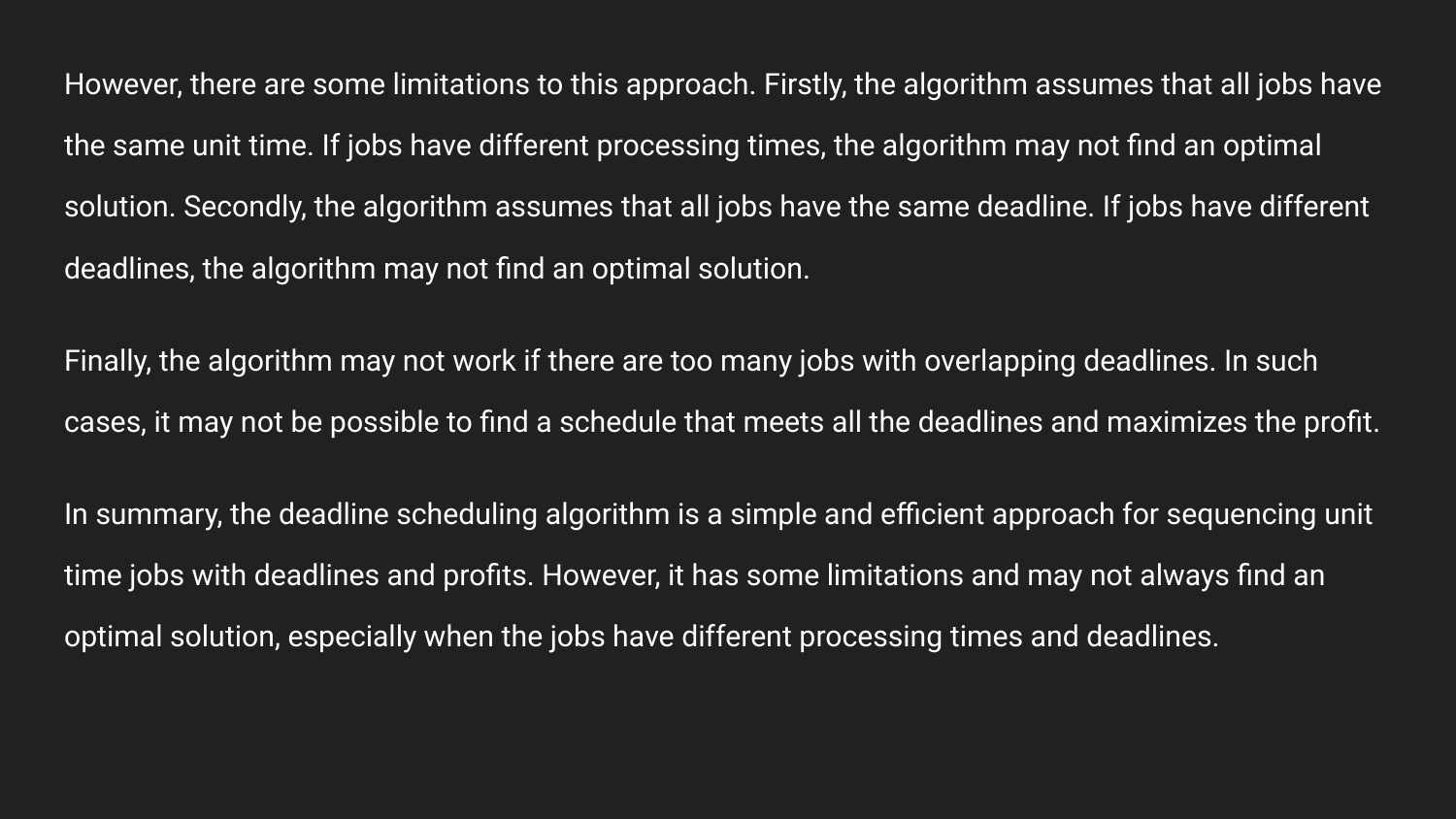

However, there are some limitations to this approach. Firstly, the algorithm assumes that all jobs have the same unit time. If jobs have different processing times, the algorithm may not find an optimal solution. Secondly, the algorithm assumes that all jobs have the same deadline. If jobs have different deadlines, the algorithm may not find an optimal solution.
Finally, the algorithm may not work if there are too many jobs with overlapping deadlines. In such cases, it may not be possible to find a schedule that meets all the deadlines and maximizes the profit.
In summary, the deadline scheduling algorithm is a simple and efficient approach for sequencing unit time jobs with deadlines and profits. However, it has some limitations and may not always find an optimal solution, especially when the jobs have different processing times and deadlines.

#